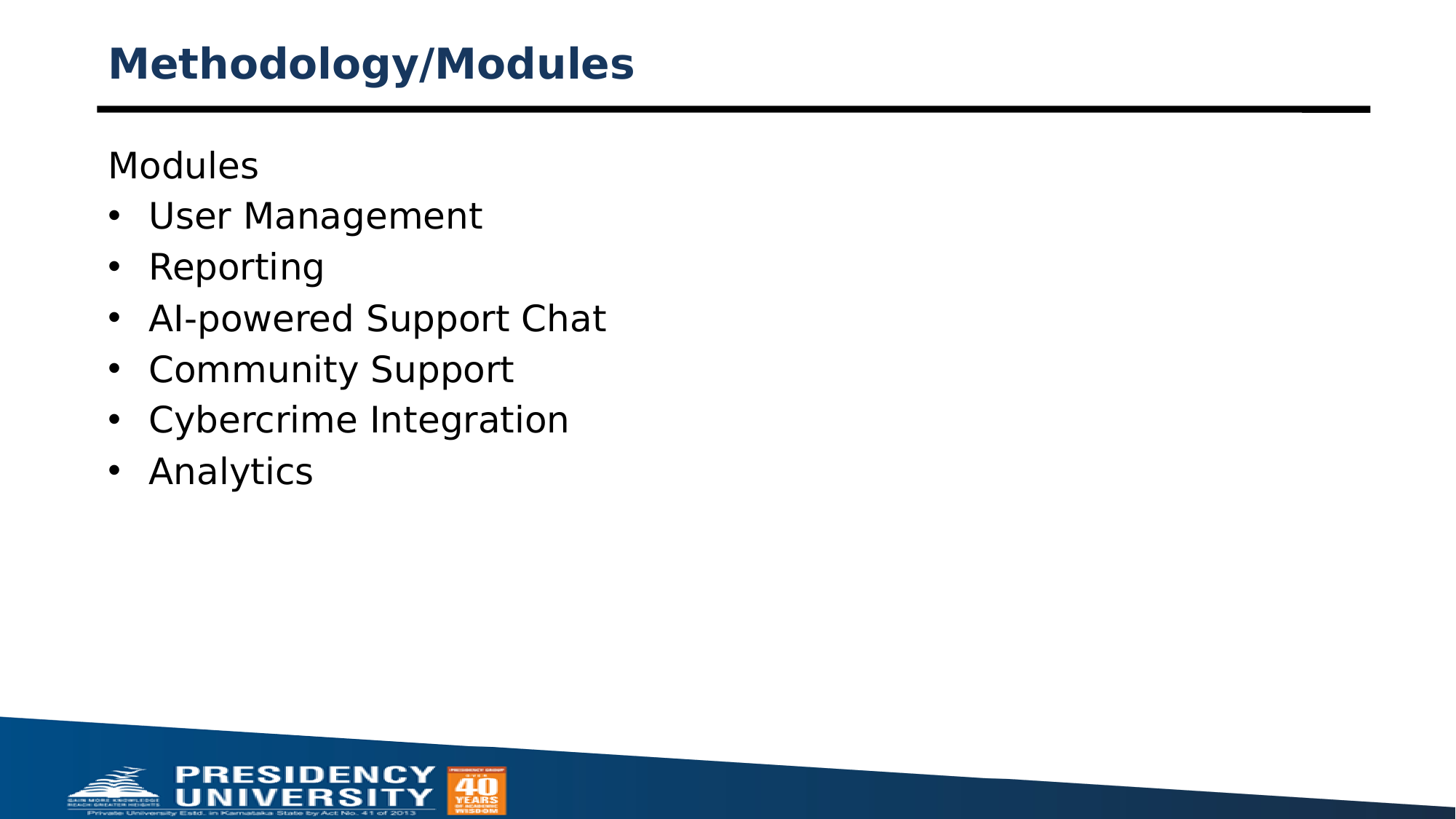

# Methodology/Modules
Modules
User Management
Reporting
AI-powered Support Chat
Community Support
Cybercrime Integration
Analytics